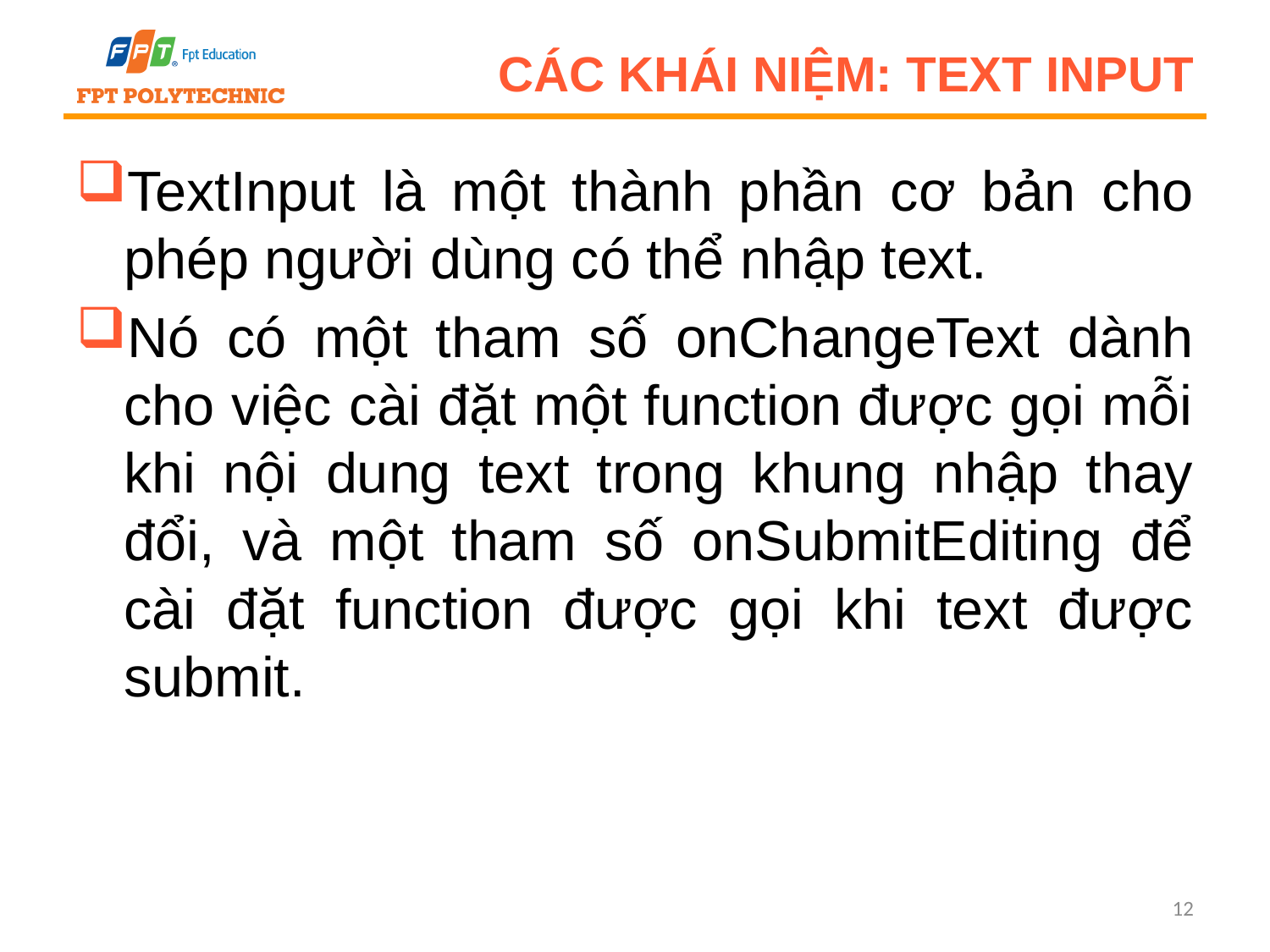

# Các khái niệm: Text Input
TextInput là một thành phần cơ bản cho phép người dùng có thể nhập text.
Nó có một tham số onChangeText dành cho việc cài đặt một function được gọi mỗi khi nội dung text trong khung nhập thay đổi, và một tham số onSubmitEditing để cài đặt function được gọi khi text được submit.
12